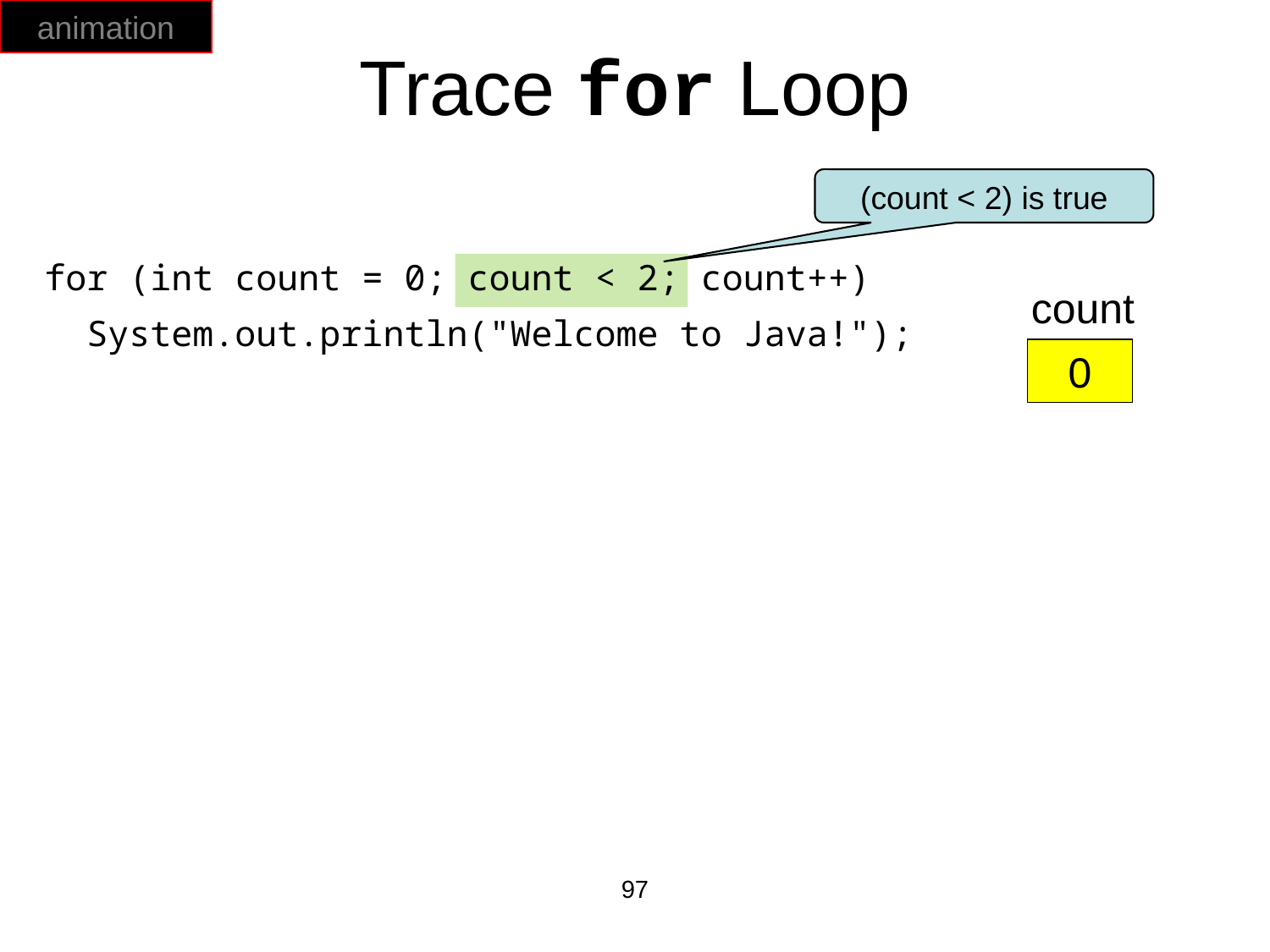

animation
# Trace for Loop
(count < 2) is true
for (int count = 0; count < 2; count++)
  System.out.println("Welcome to Java!");

count
0

97